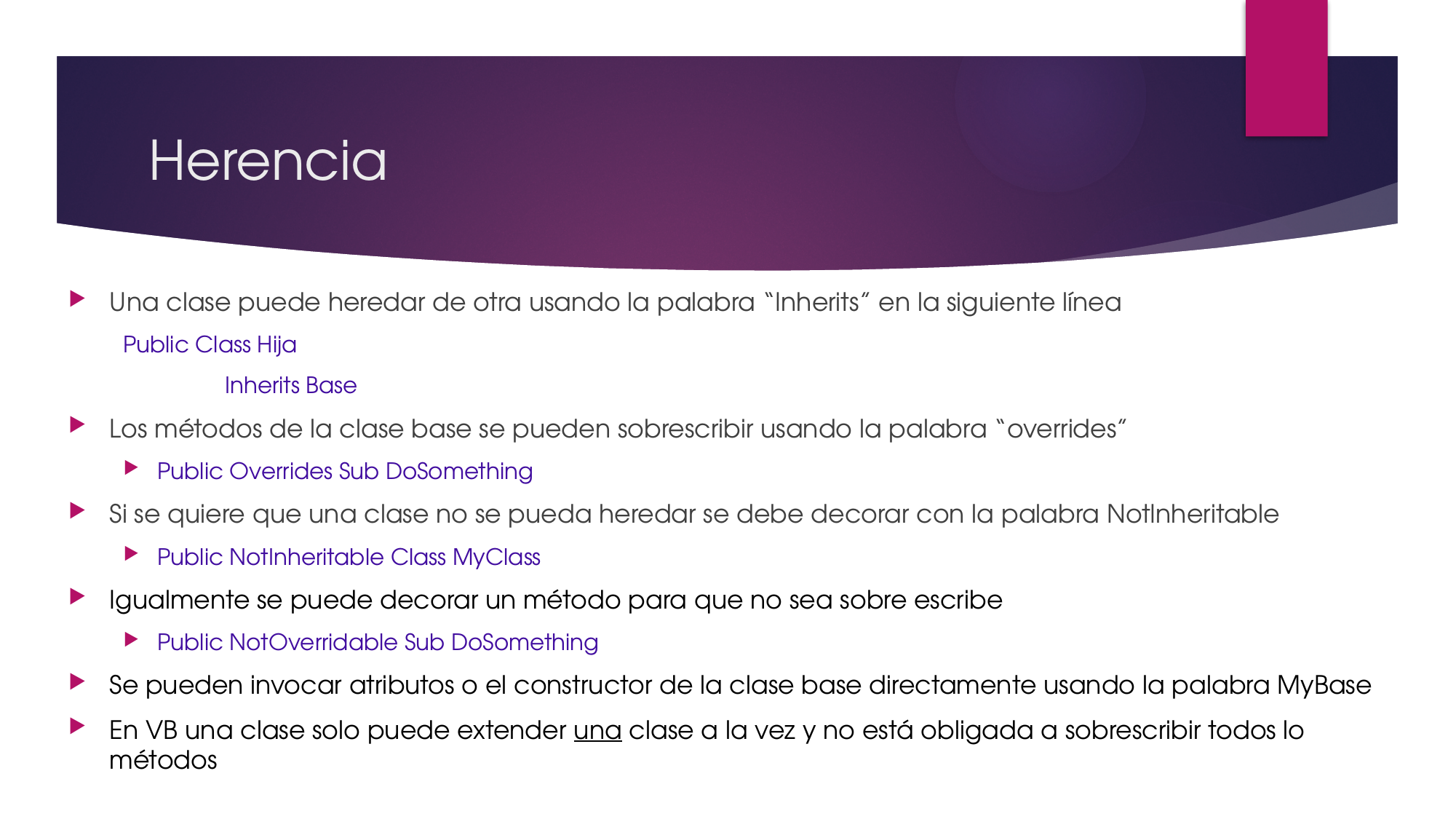

# Herencia
Una clase puede heredar de otra usando la palabra “Inherits” en la siguiente línea
Public Class Hija
  	Inherits Base
Los métodos de la clase base se pueden sobrescribir usando la palabra “overrides”
Public Overrides Sub DoSomething
Si se quiere que una clase no se pueda heredar se debe decorar con la palabra NotInheritable
Public NotInheritable Class MyClass
Igualmente se puede decorar un método para que no sea sobre escribe
Public NotOverridable Sub DoSomething
Se pueden invocar atributos o el constructor de la clase base directamente usando la palabra MyBase
En VB una clase solo puede extender una clase a la vez y no está obligada a sobrescribir todos lo métodos